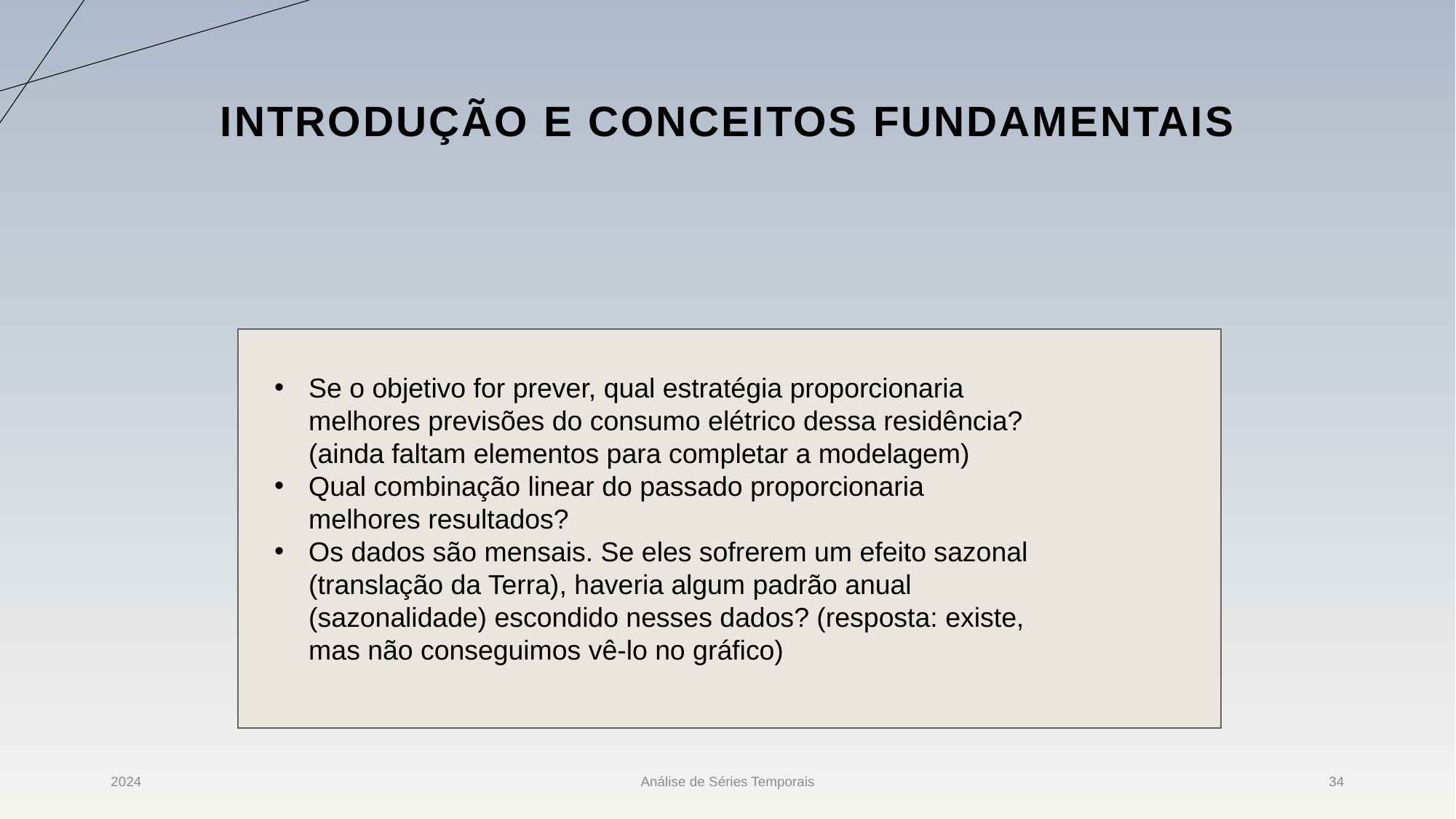

# Introdução e conceitos fundamentais

Se o objetivo for prever, qual estratégia proporcionaria melhores previsões do consumo elétrico dessa residência? (ainda faltam elementos para completar a modelagem)
Qual combinação linear do passado proporcionaria melhores resultados?
Os dados são mensais. Se eles sofrerem um efeito sazonal (translação da Terra), haveria algum padrão anual (sazonalidade) escondido nesses dados? (resposta: existe, mas não conseguimos vê-lo no gráfico)

2024
Análise de Séries Temporais
34